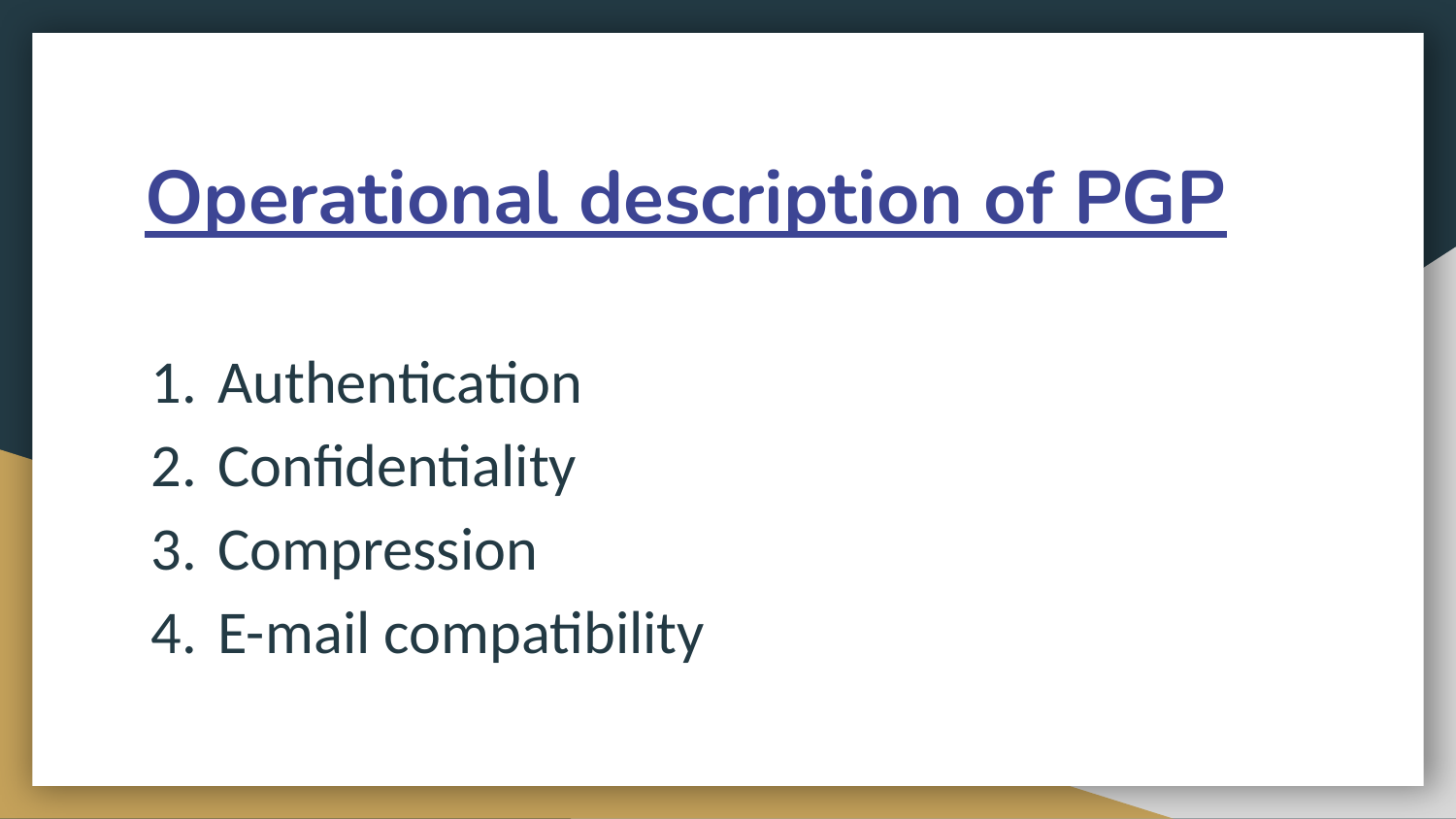

# Operational description of PGP
Authentication
Confidentiality
Compression
E-mail compatibility